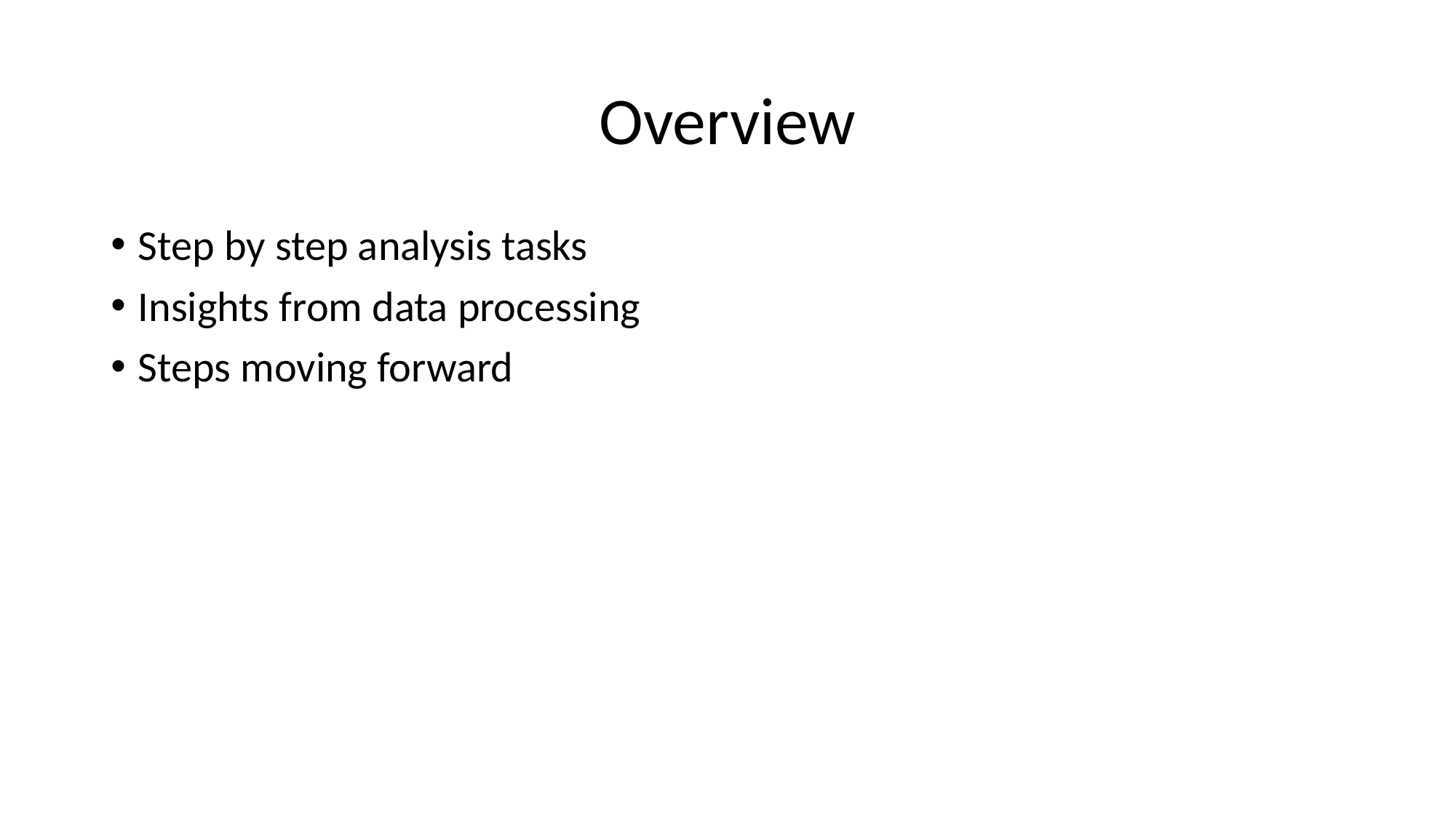

# Overview
Step by step analysis tasks
Insights from data processing
Steps moving forward